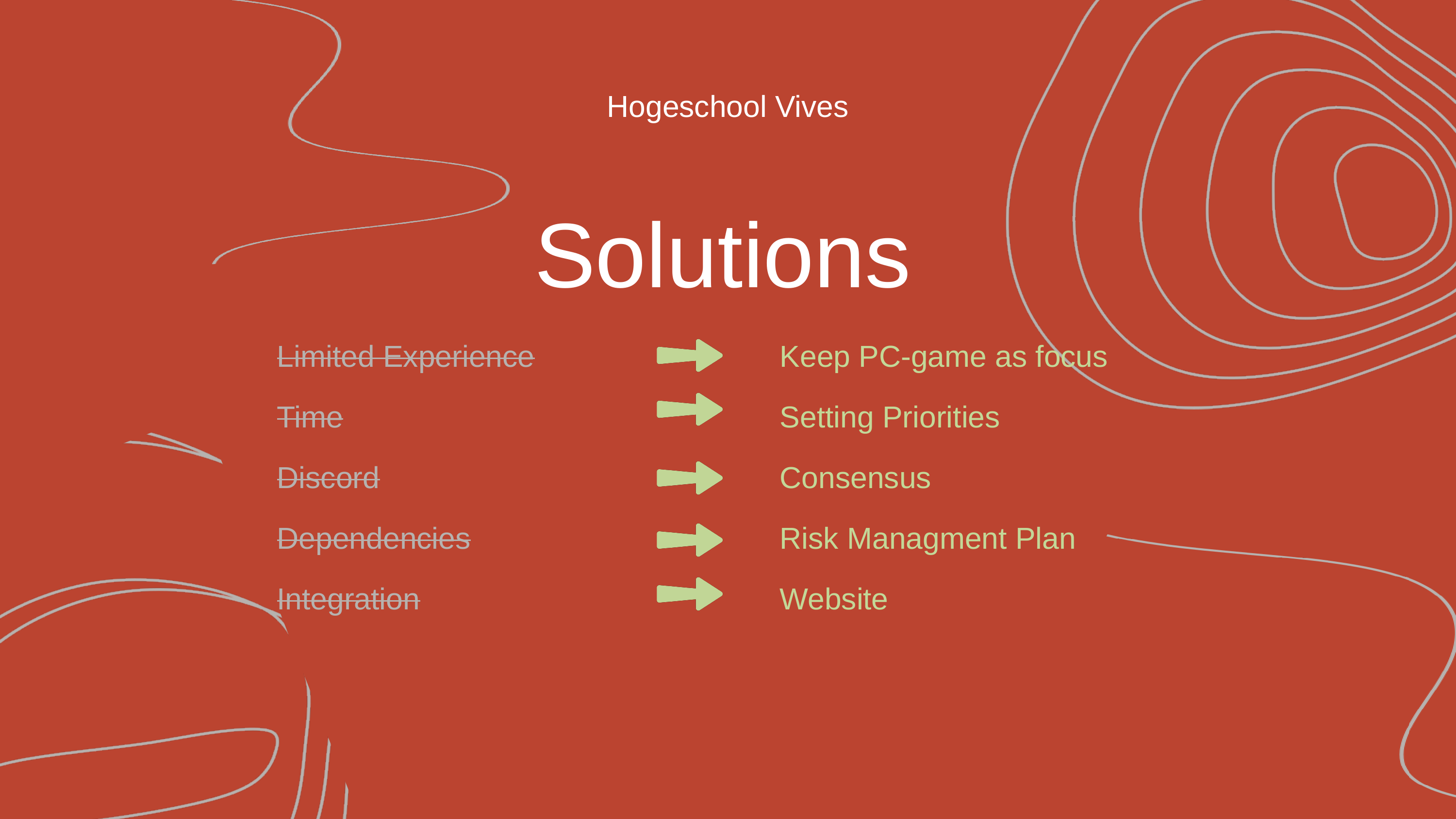

Hogeschool Vives
Solutions

Limited Experience

Time

Discord

Dependencies

Integration
Keep PC-game as focus

Setting Priorities

Consensus

Risk Managment Plan

Website